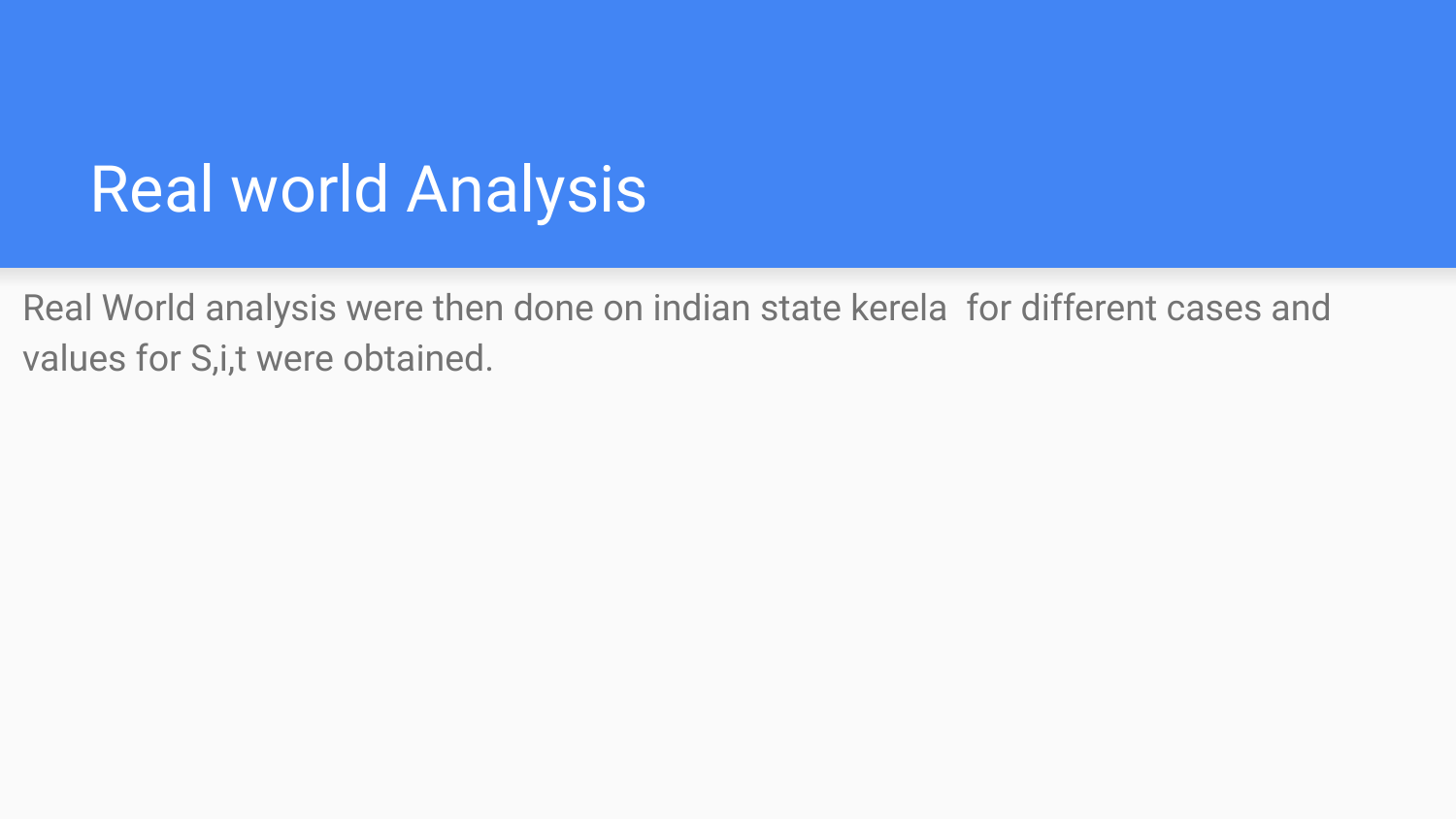

# Real world Analysis
Real World analysis were then done on indian state kerela  for different cases and values for S,i,t were obtained.